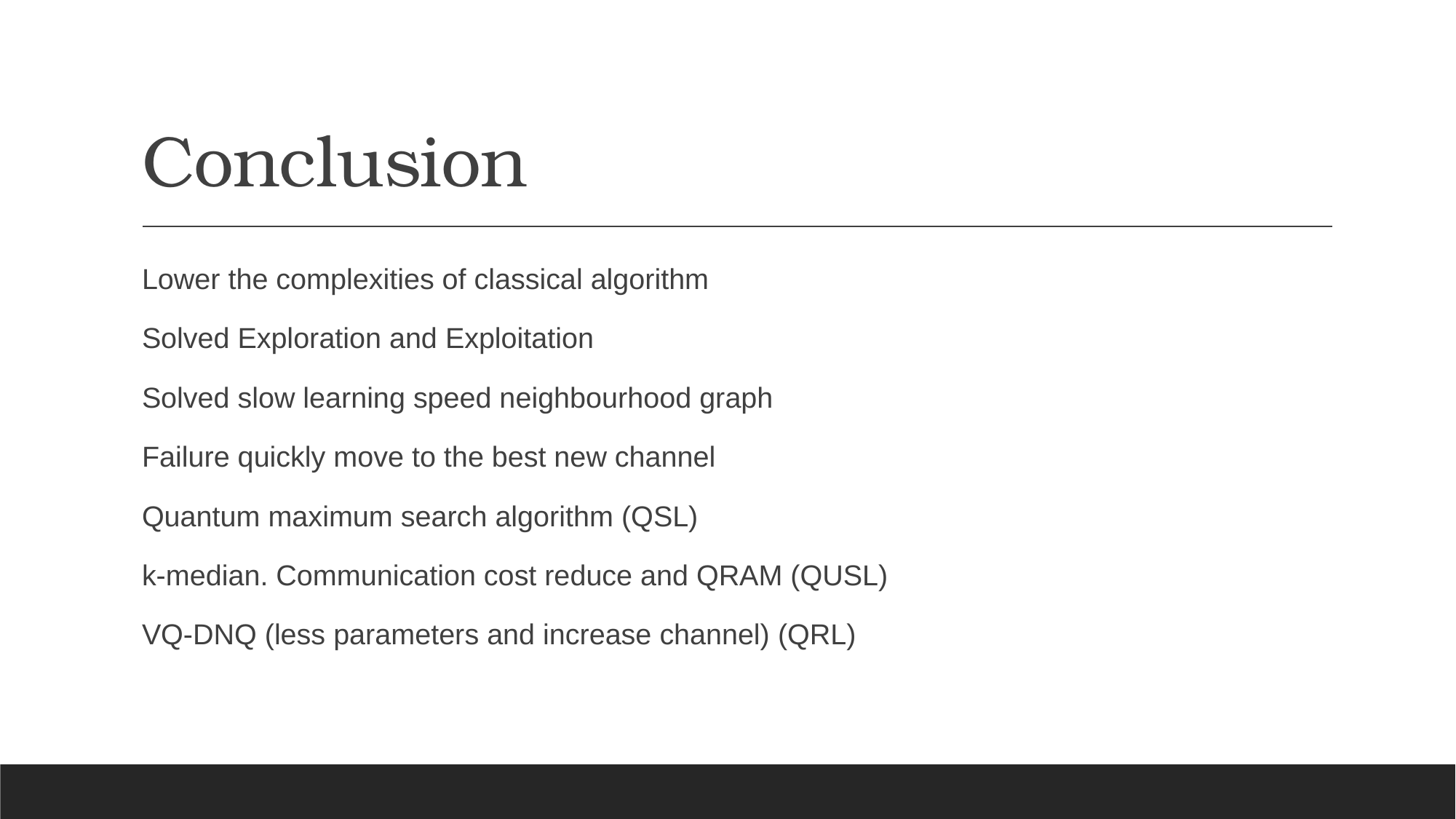

# Conclusion
Lower the complexities of classical algorithm
Solved Exploration and Exploitation
Solved slow learning speed neighbourhood graph
Failure quickly move to the best new channel
Quantum maximum search algorithm (QSL)
k-median. Communication cost reduce and QRAM (QUSL)
VQ-DNQ (less parameters and increase channel) (QRL)